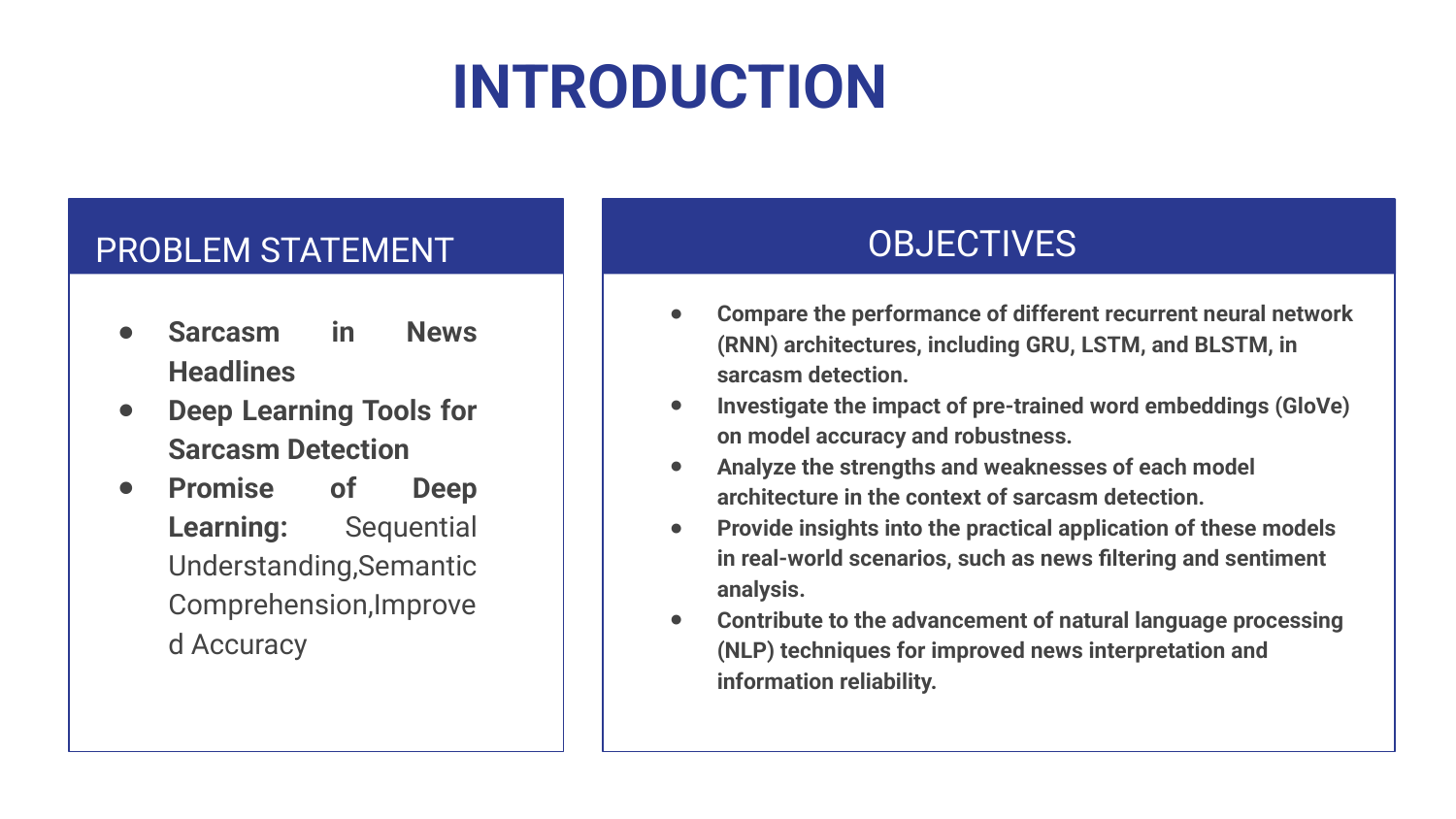

# INTRODUCTION
OBJECTIVES

PROBLEM STATEMENT
Compare the performance of different recurrent neural network (RNN) architectures, including GRU, LSTM, and BLSTM, in sarcasm detection.
Investigate the impact of pre-trained word embeddings (GloVe) on model accuracy and robustness.
Analyze the strengths and weaknesses of each model architecture in the context of sarcasm detection.
Provide insights into the practical application of these models in real-world scenarios, such as news filtering and sentiment analysis.
Contribute to the advancement of natural language processing (NLP) techniques for improved news interpretation and information reliability.
Sarcasm in News Headlines
Deep Learning Tools for Sarcasm Detection
Promise of Deep Learning: Sequential Understanding,Semantic Comprehension,Improved Accuracy